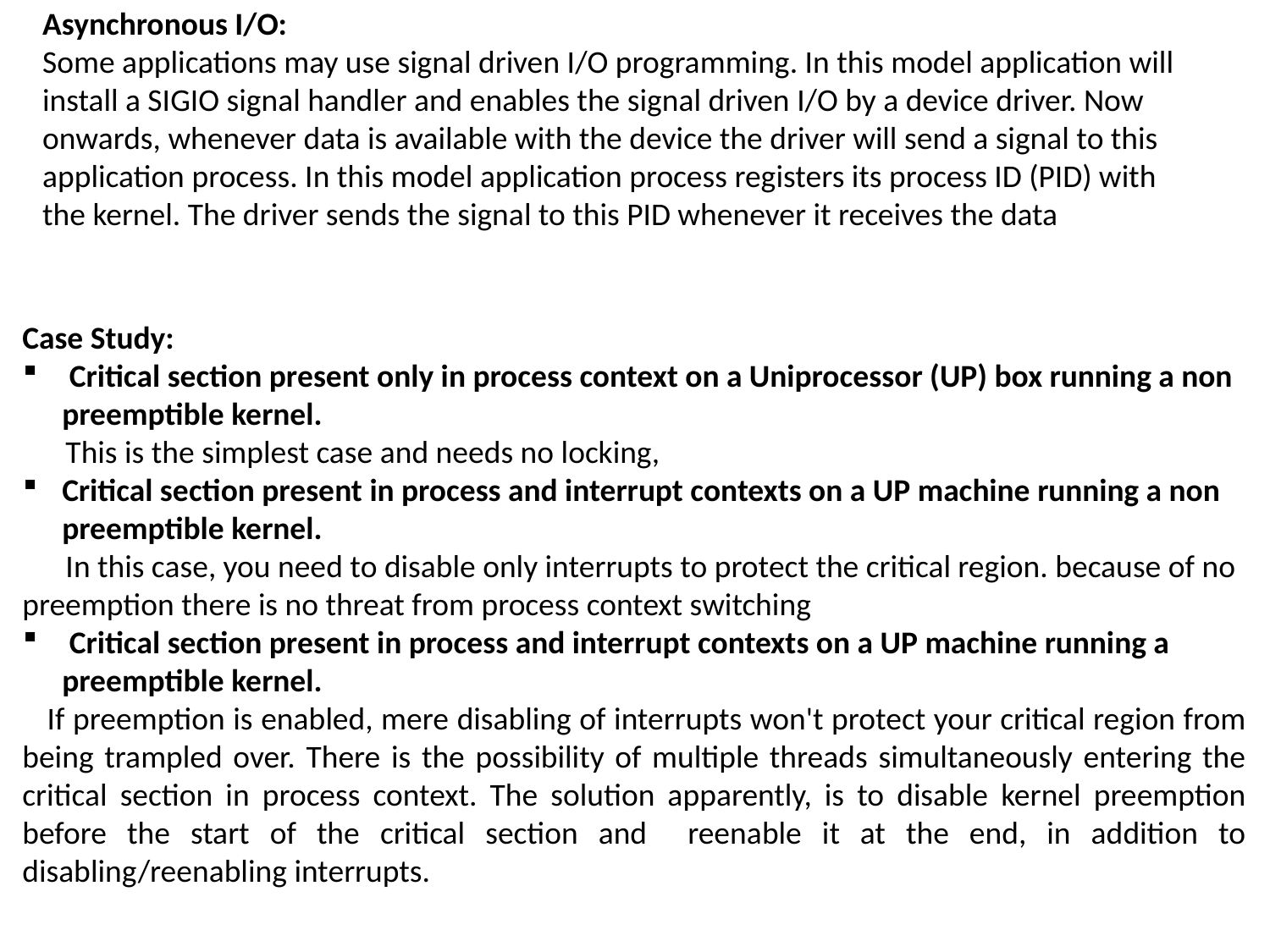

Asynchronous I/O:
Some applications may use signal driven I/O programming. In this model application will install a SIGIO signal handler and enables the signal driven I/O by a device driver. Now onwards, whenever data is available with the device the driver will send a signal to this application process. In this model application process registers its process ID (PID) with the kernel. The driver sends the signal to this PID whenever it receives the data

Case Study:
 Critical section present only in process context on a Uniprocessor (UP) box running a non preemptible kernel.
      This is the simplest case and needs no locking,
Critical section present in process and interrupt contexts on a UP machine running a non preemptible kernel.
      In this case, you need to disable only interrupts to protect the critical region. because of no preemption there is no threat from process context switching
 Critical section present in process and interrupt contexts on a UP machine running a preemptible kernel.
   If preemption is enabled, mere disabling of interrupts won't protect your critical region from being trampled over. There is the possibility of multiple threads simultaneously entering the critical section in process context. The solution apparently, is to disable kernel preemption before the start of the critical section and  reenable it at the end, in addition to disabling/reenabling interrupts.